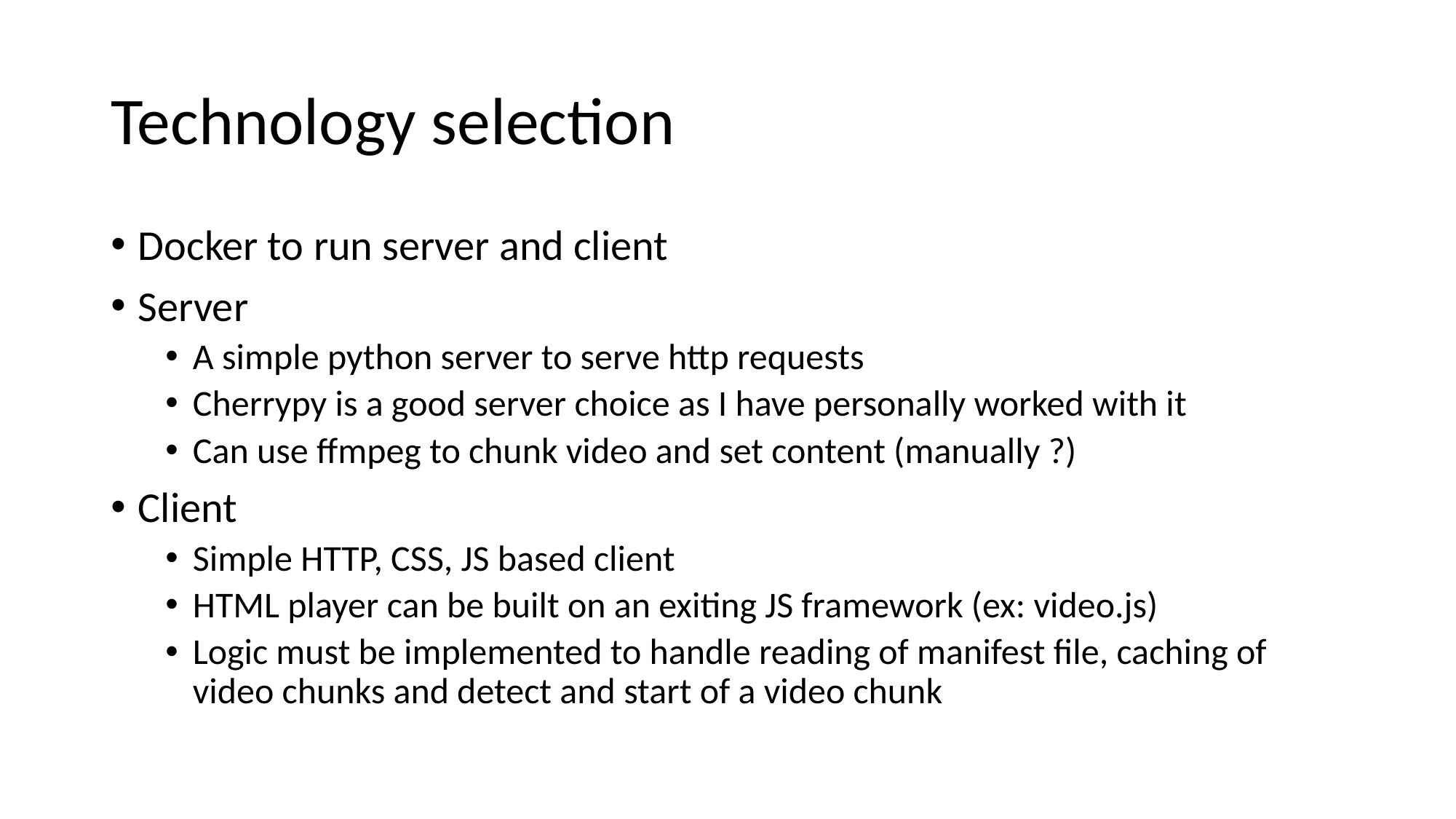

# Technology selection
Docker to run server and client
Server
A simple python server to serve http requests
Cherrypy is a good server choice as I have personally worked with it
Can use ffmpeg to chunk video and set content (manually ?)
Client
Simple HTTP, CSS, JS based client
HTML player can be built on an exiting JS framework (ex: video.js)
Logic must be implemented to handle reading of manifest file, caching of video chunks and detect and start of a video chunk